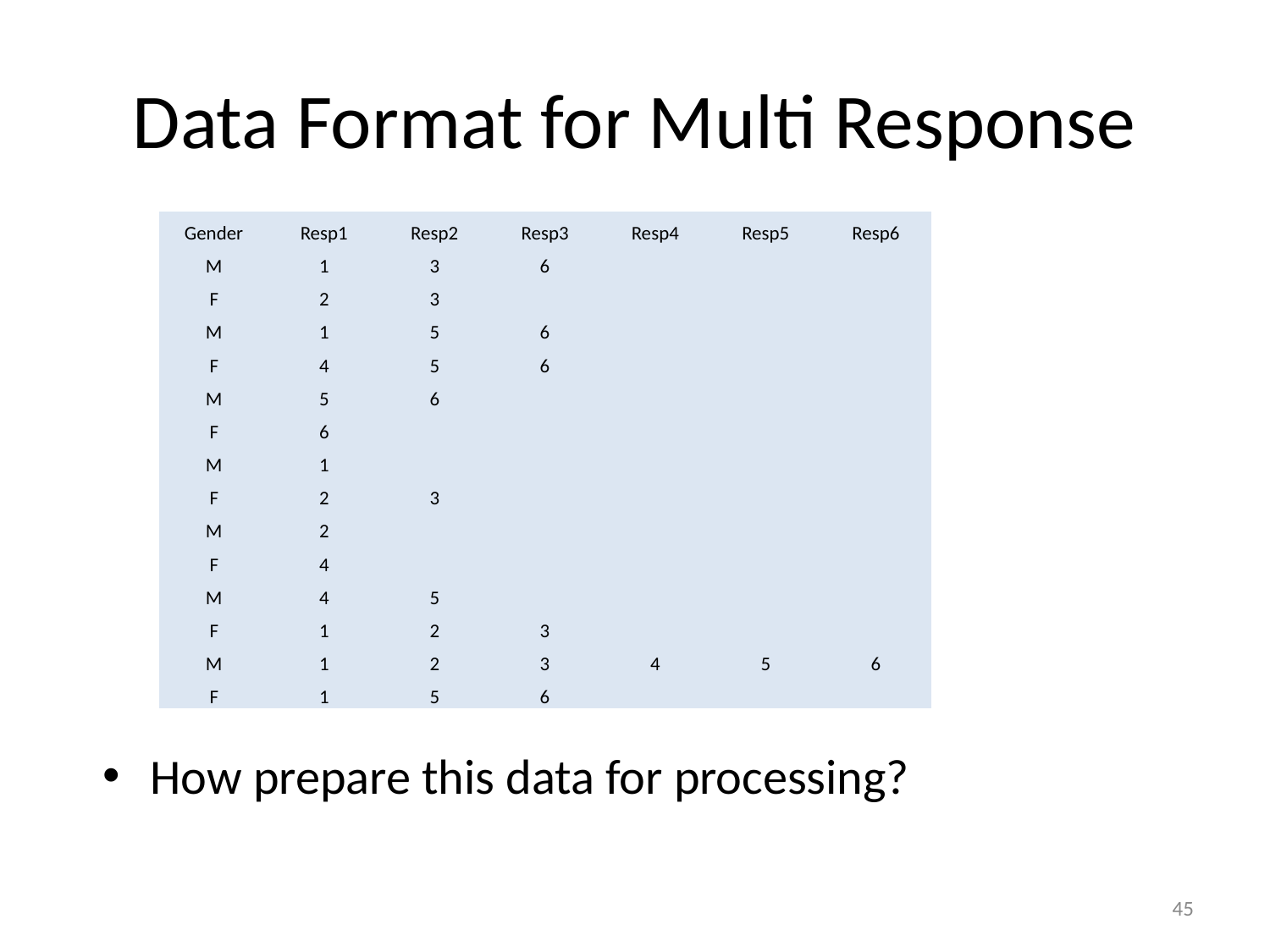

# Data Format for Multi Response
| Gender | Resp1 | Resp2 | Resp3 | Resp4 | Resp5 | Resp6 |
| --- | --- | --- | --- | --- | --- | --- |
| M | 1 | 3 | 6 |  |  |  |
| F | 2 | 3 |  |  |  |  |
| M | 1 | 5 | 6 |  |  |  |
| F | 4 | 5 | 6 |  |  |  |
| M | 5 | 6 |  |  |  |  |
| F | 6 |  |  |  |  |  |
| M | 1 |  |  |  |  |  |
| F | 2 | 3 |  |  |  |  |
| M | 2 |  |  |  |  |  |
| F | 4 |  |  |  |  |  |
| M | 4 | 5 |  |  |  |  |
| F | 1 | 2 | 3 |  |  |  |
| M | 1 | 2 | 3 | 4 | 5 | 6 |
| F | 1 | 5 | 6 |  |  |  |
How prepare this data for processing?
45